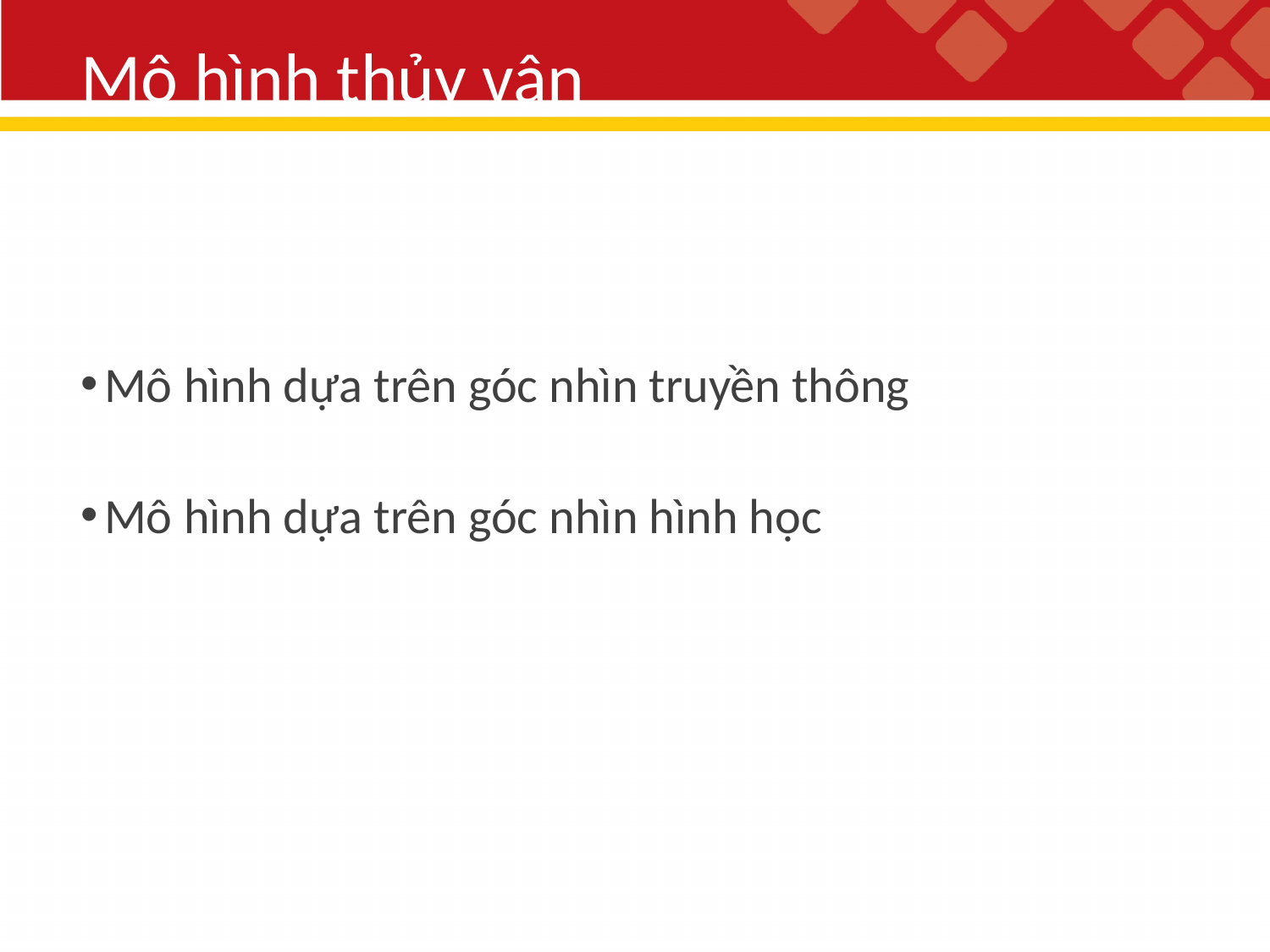

# Mô hình thủy vân
Mô hình dựa trên góc nhìn truyền thông
Mô hình dựa trên góc nhìn hình học